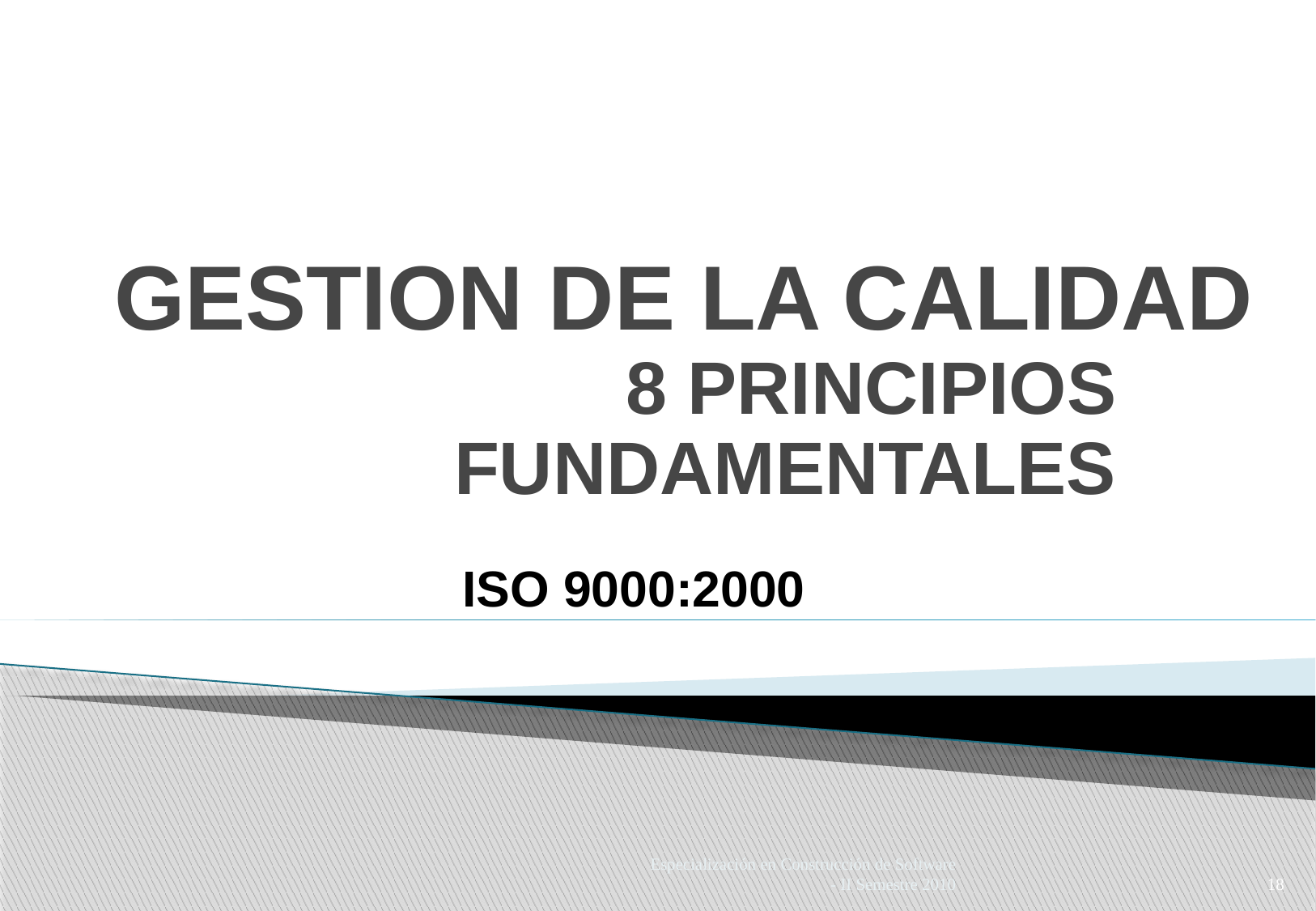

# GESTION DE LA CALIDAD
8 PRINCIPIOS FUNDAMENTALES
ISO 9000:2000
Especialización en Construcción de Software - II Semestre 2010
18